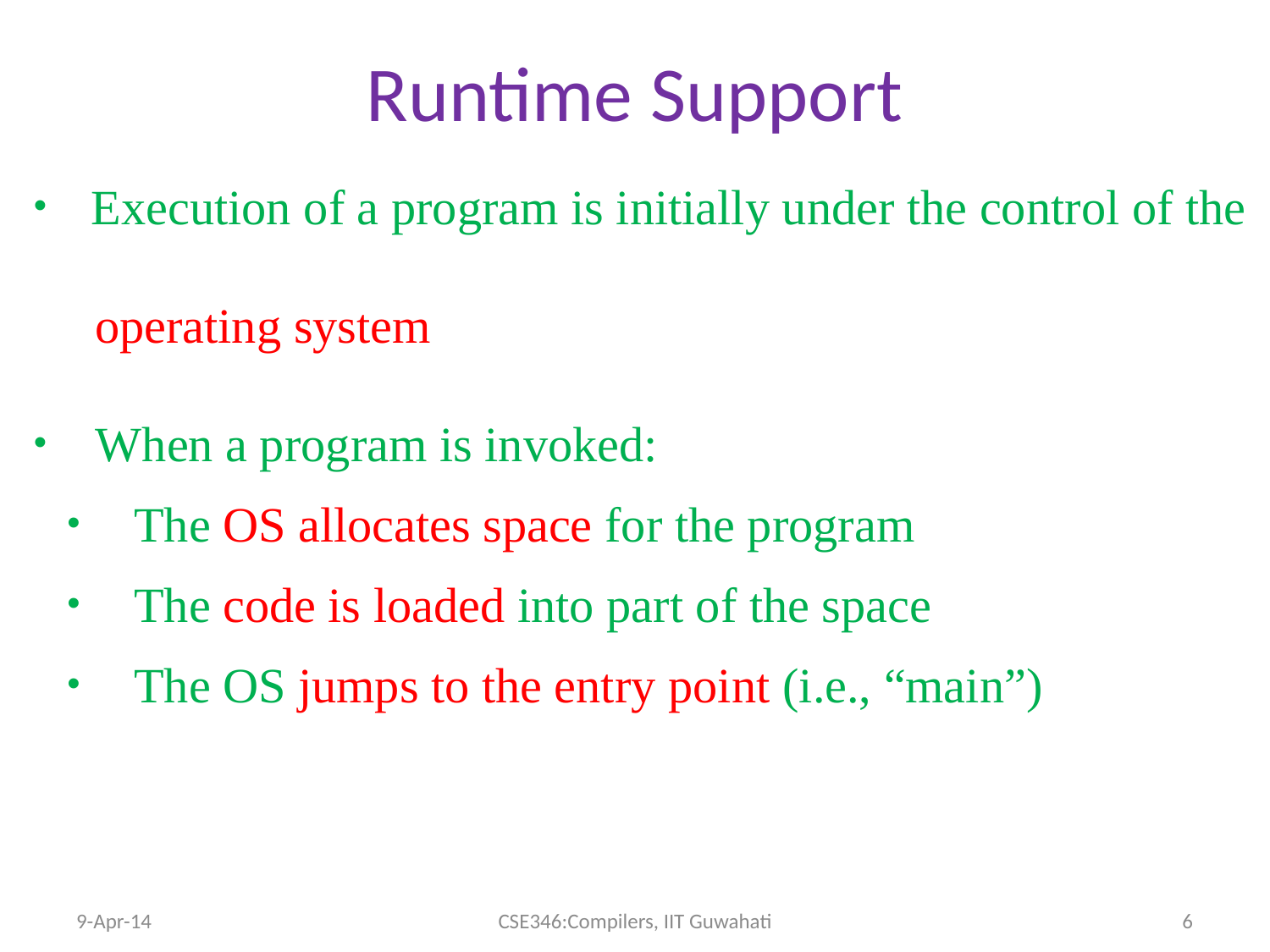

Runtime Support
    Execution of a program is initially under the control of the
     operating system

    When a program is invoked:
   The OS allocates space for the program
   The code is loaded into part of the space
   The OS jumps to the entry point (i.e., “main”)

9-Apr-14
CSE346:Compilers, IIT Guwahati
6